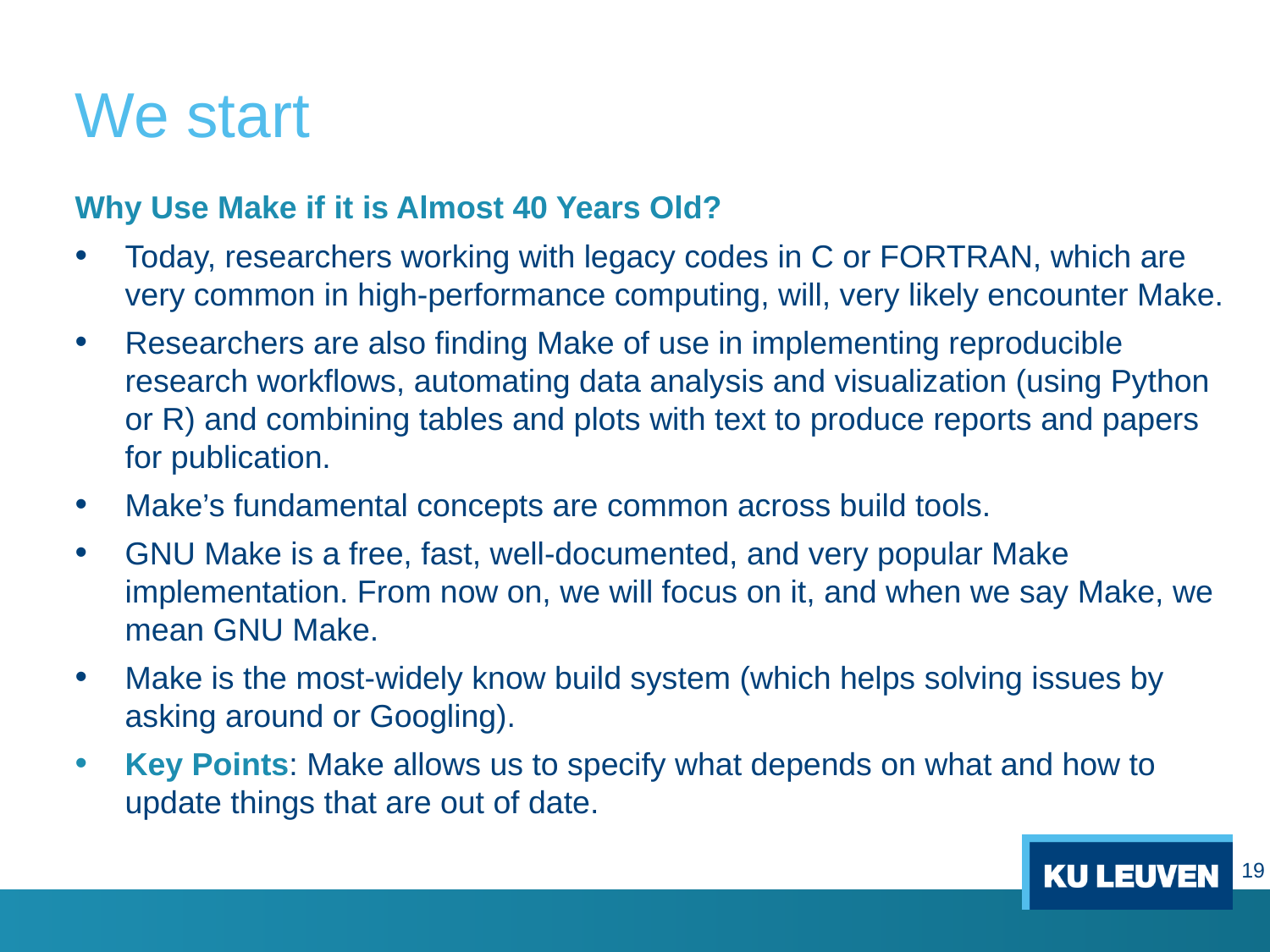

# We start
Why Use Make if it is Almost 40 Years Old?
Today, researchers working with legacy codes in C or FORTRAN, which are very common in high-performance computing, will, very likely encounter Make.
Researchers are also finding Make of use in implementing reproducible research workflows, automating data analysis and visualization (using Python or R) and combining tables and plots with text to produce reports and papers for publication.
Make’s fundamental concepts are common across build tools.
GNU Make is a free, fast, well-documented, and very popular Make implementation. From now on, we will focus on it, and when we say Make, we mean GNU Make.
Make is the most-widely know build system (which helps solving issues by asking around or Googling).
Key Points: Make allows us to specify what depends on what and how to update things that are out of date.

19